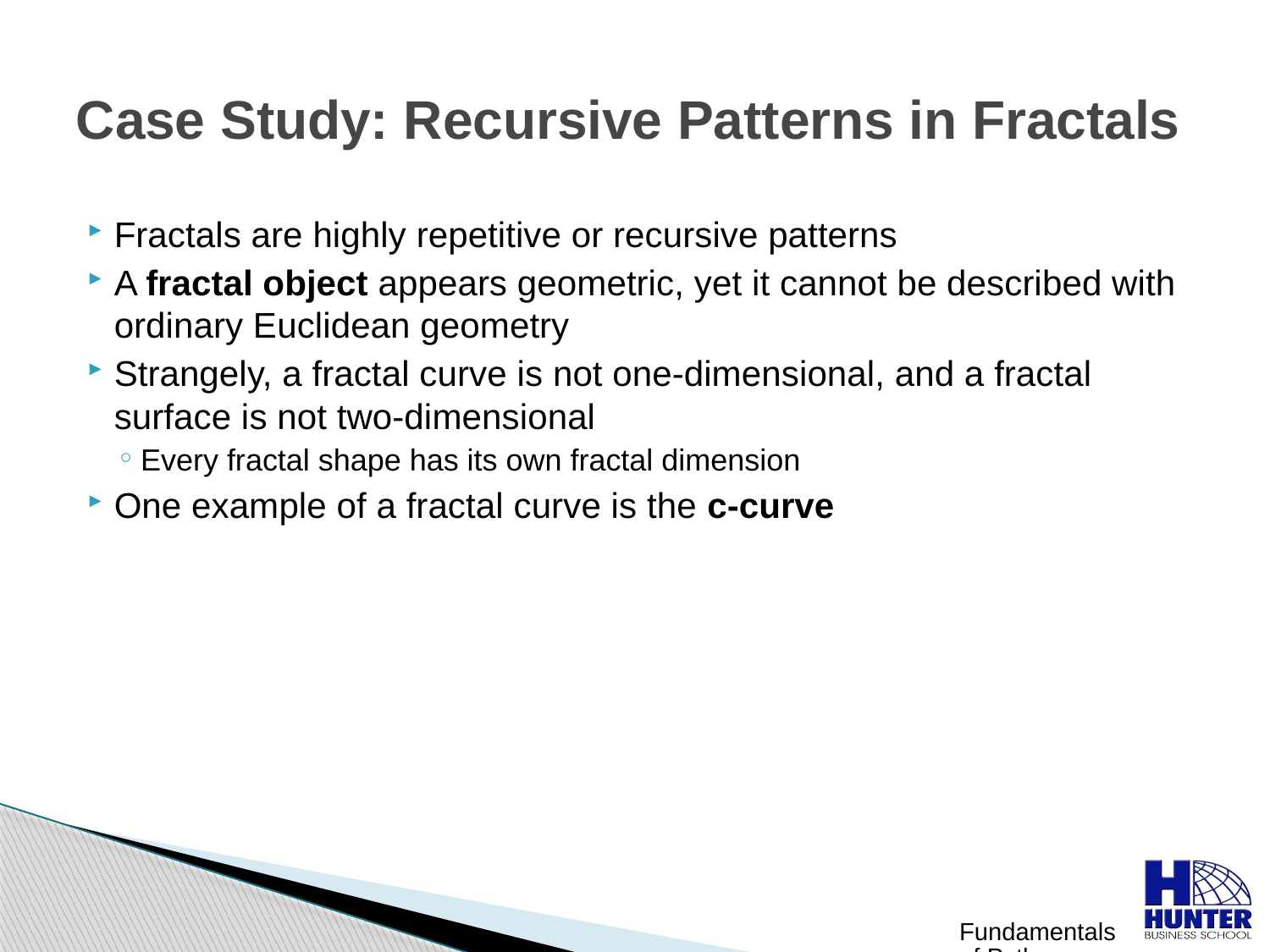

# Case Study: Recursive Patterns in Fractals
Fractals are highly repetitive or recursive patterns
A fractal object appears geometric, yet it cannot be described with ordinary Euclidean geometry
Strangely, a fractal curve is not one-dimensional, and a fractal surface is not two-dimensional
Every fractal shape has its own fractal dimension
One example of a fractal curve is the c-curve

Fundamentals of Python